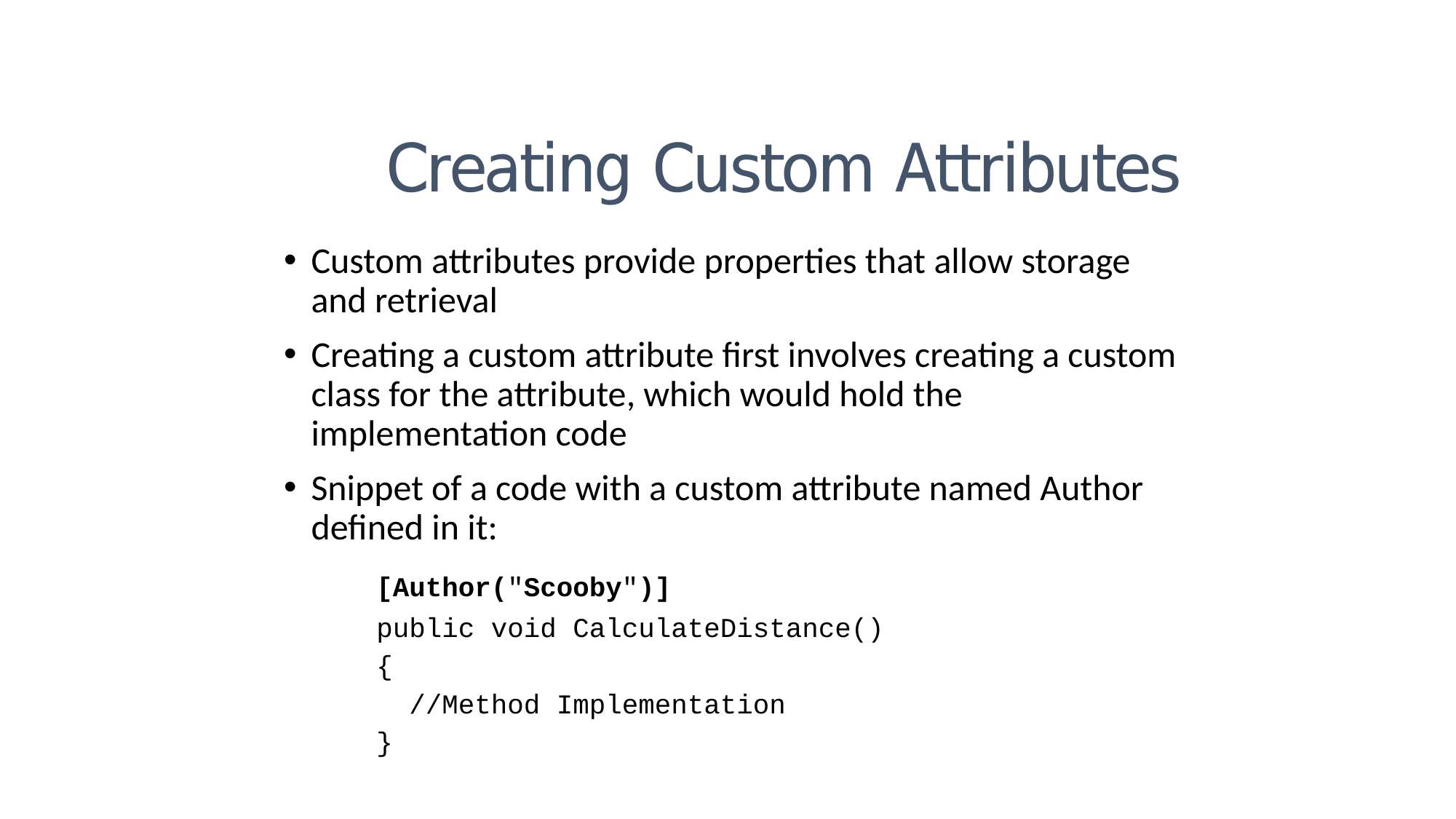

Creating Custom Attributes
Custom attributes provide properties that allow storage and retrieval
Creating a custom attribute first involves creating a custom class for the attribute, which would hold the implementation code
Snippet of a code with a custom attribute named Author defined in it:
   [Author("Scooby")]
    public void CalculateDistance()
    {
      //Method Implementation
    }